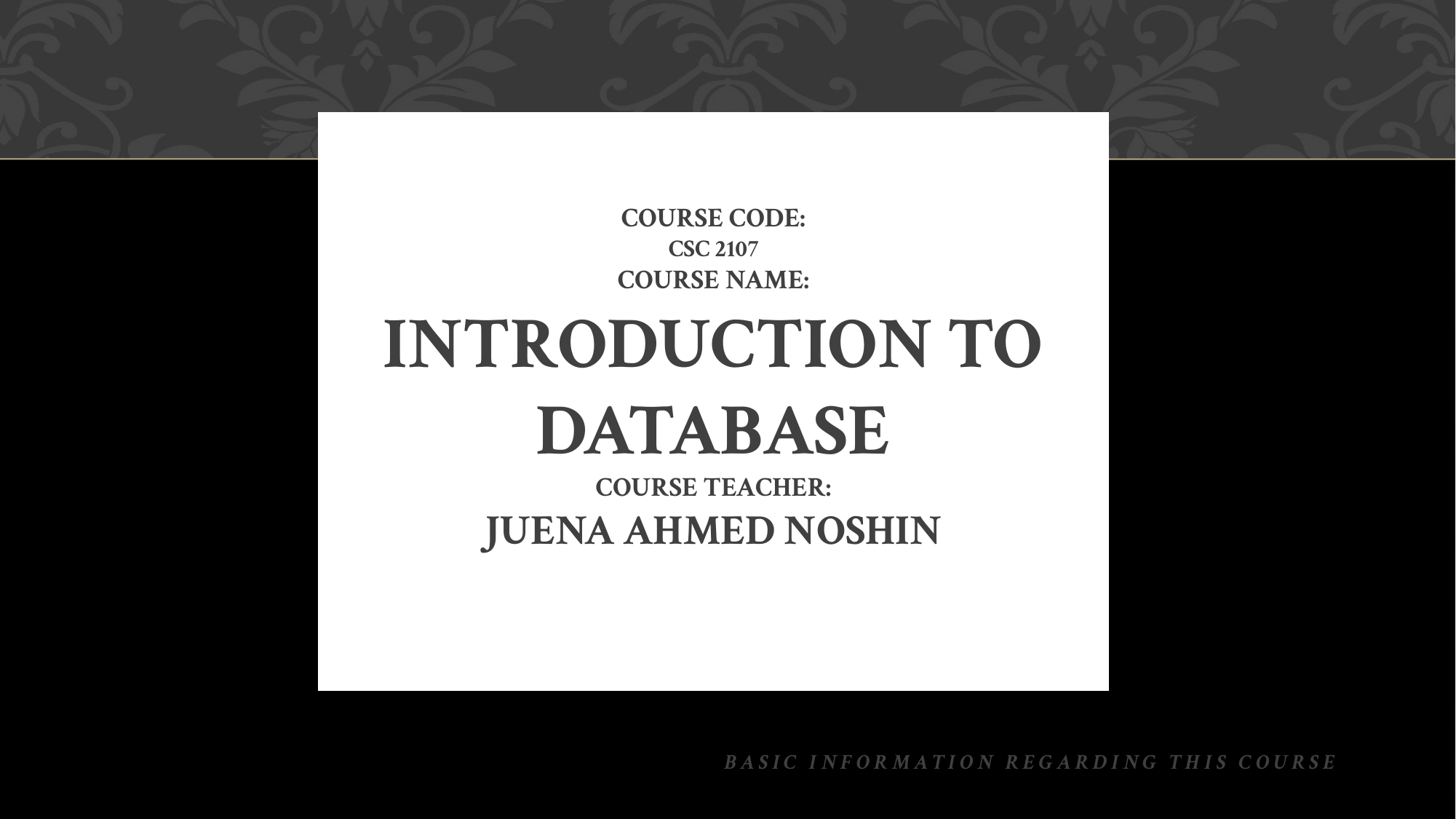

# Course code: csc 2107 Course name: introduction to database Course Teacher: juena ahmed noshin
Basic Information Regarding this Course